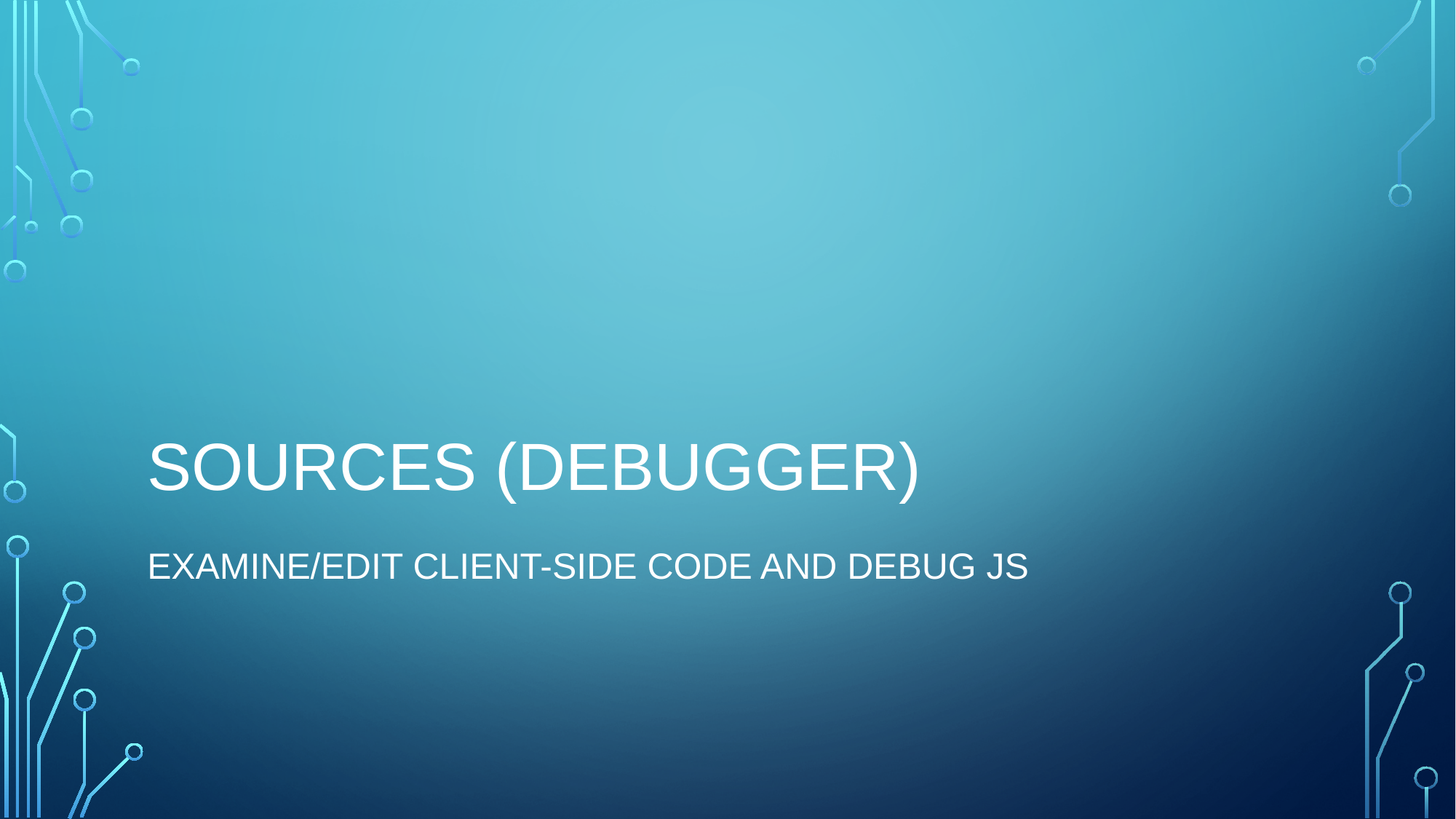

# Sources (Debugger)
Examine/Edit client-side code and debug js